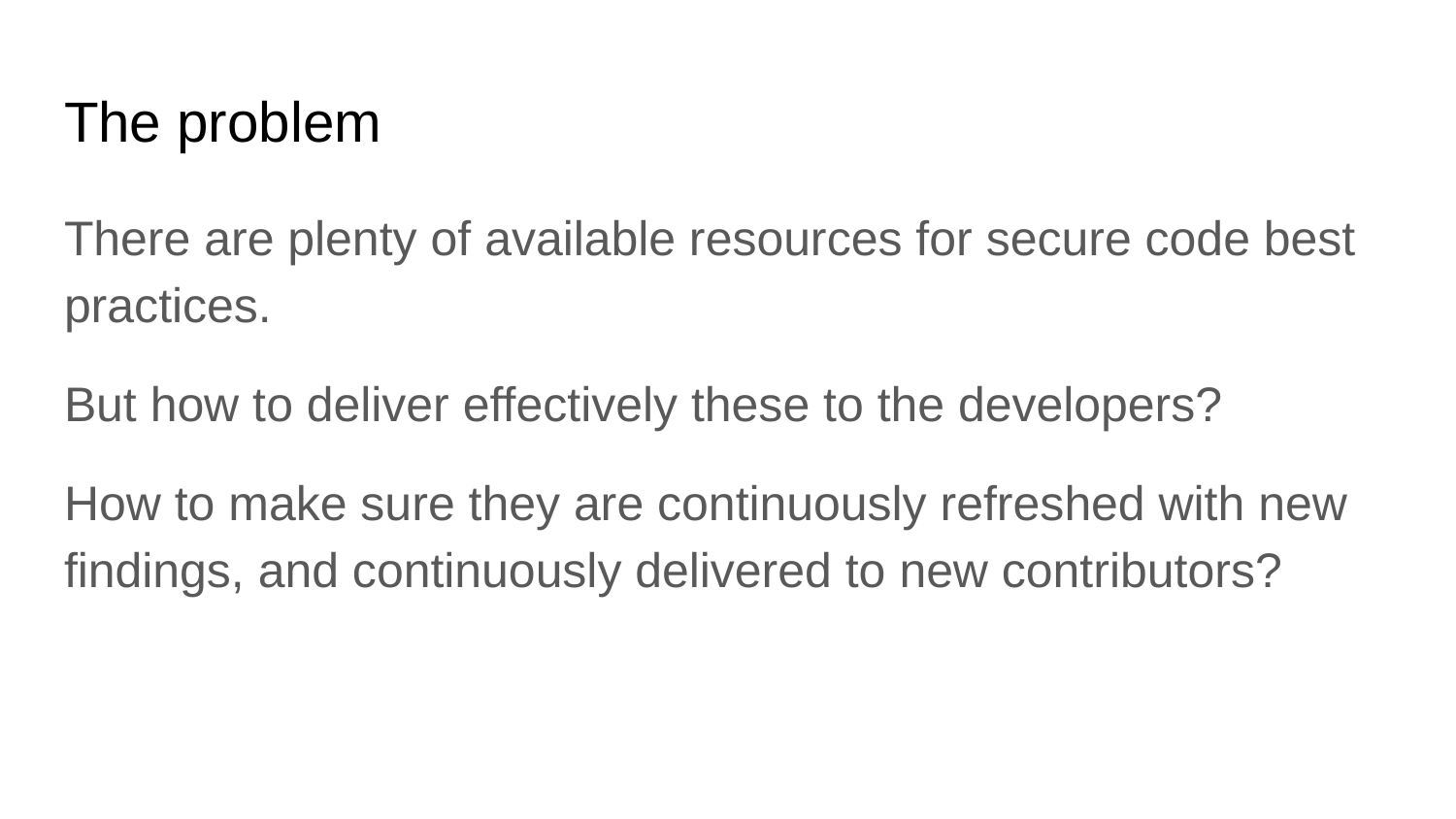

# The problem
There are plenty of available resources for secure code best practices.
But how to deliver effectively these to the developers?
How to make sure they are continuously refreshed with new findings, and continuously delivered to new contributors?